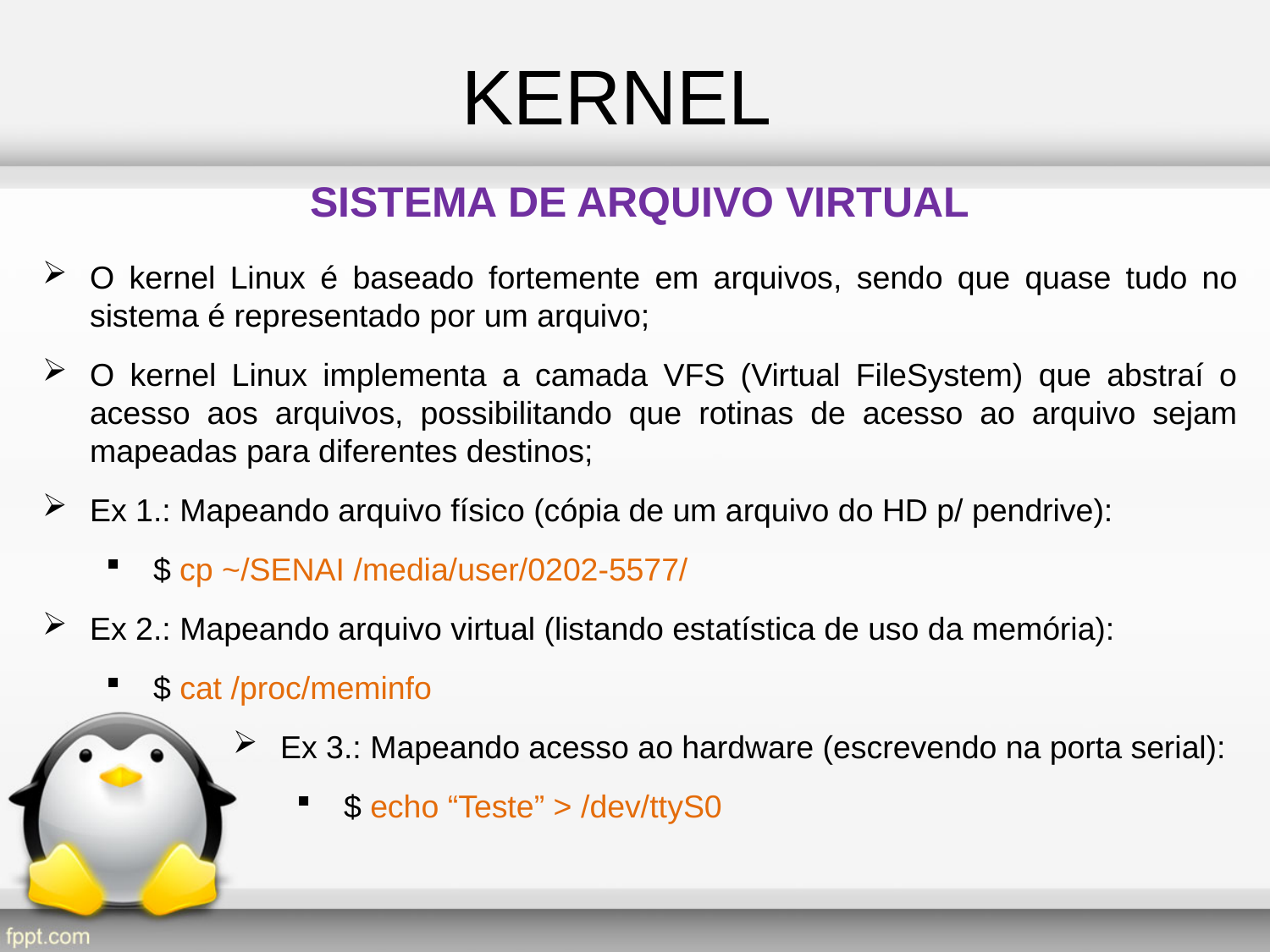

KERNEL
SISTEMA DE ARQUIVO VIRTUAL
O kernel Linux é baseado fortemente em arquivos, sendo que quase tudo no sistema é representado por um arquivo;
O kernel Linux implementa a camada VFS (Virtual FileSystem) que abstraí o acesso aos arquivos, possibilitando que rotinas de acesso ao arquivo sejam mapeadas para diferentes destinos;
Ex 1.: Mapeando arquivo físico (cópia de um arquivo do HD p/ pendrive):
$ cp ~/SENAI /media/user/0202-5577/
Ex 2.: Mapeando arquivo virtual (listando estatística de uso da memória):
$ cat /proc/meminfo
Ex 3.: Mapeando acesso ao hardware (escrevendo na porta serial):
$ echo “Teste” > /dev/ttyS0